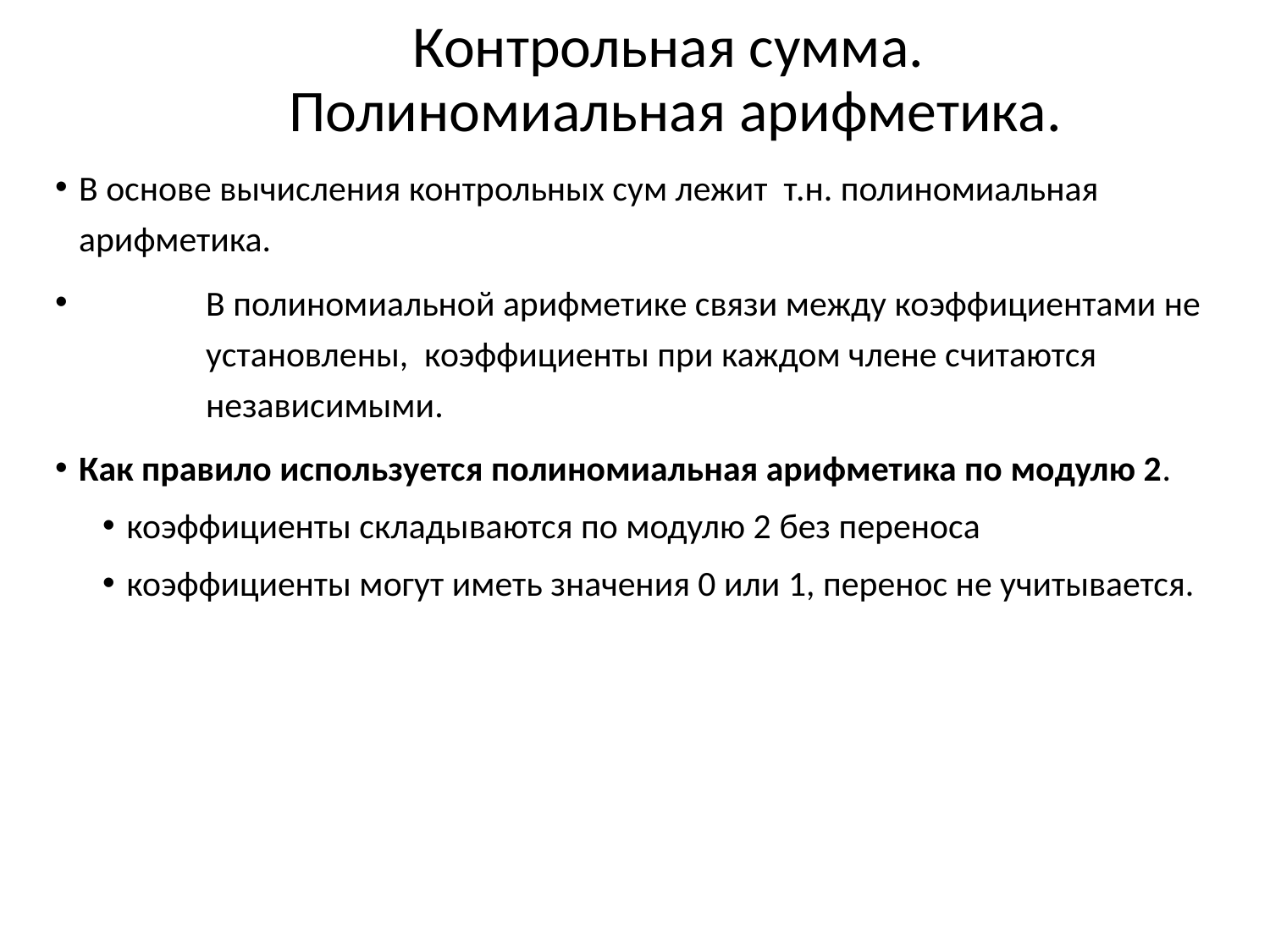

# Контрольная сумма. Полиномиальная арифметика.
В основе вычисления контрольных сум лежит  т.н. полиномиальная арифметика.
 	В полиномиальной арифметике связи между коэффициентами не 	установлены,  коэффициенты при каждом члене считаются 	независимыми.
Как правило используется полиномиальная арифметика по модулю 2.
коэффициенты складываются по модулю 2 без переноса
коэффициенты могут иметь значения 0 или 1, перенос не учитывается.